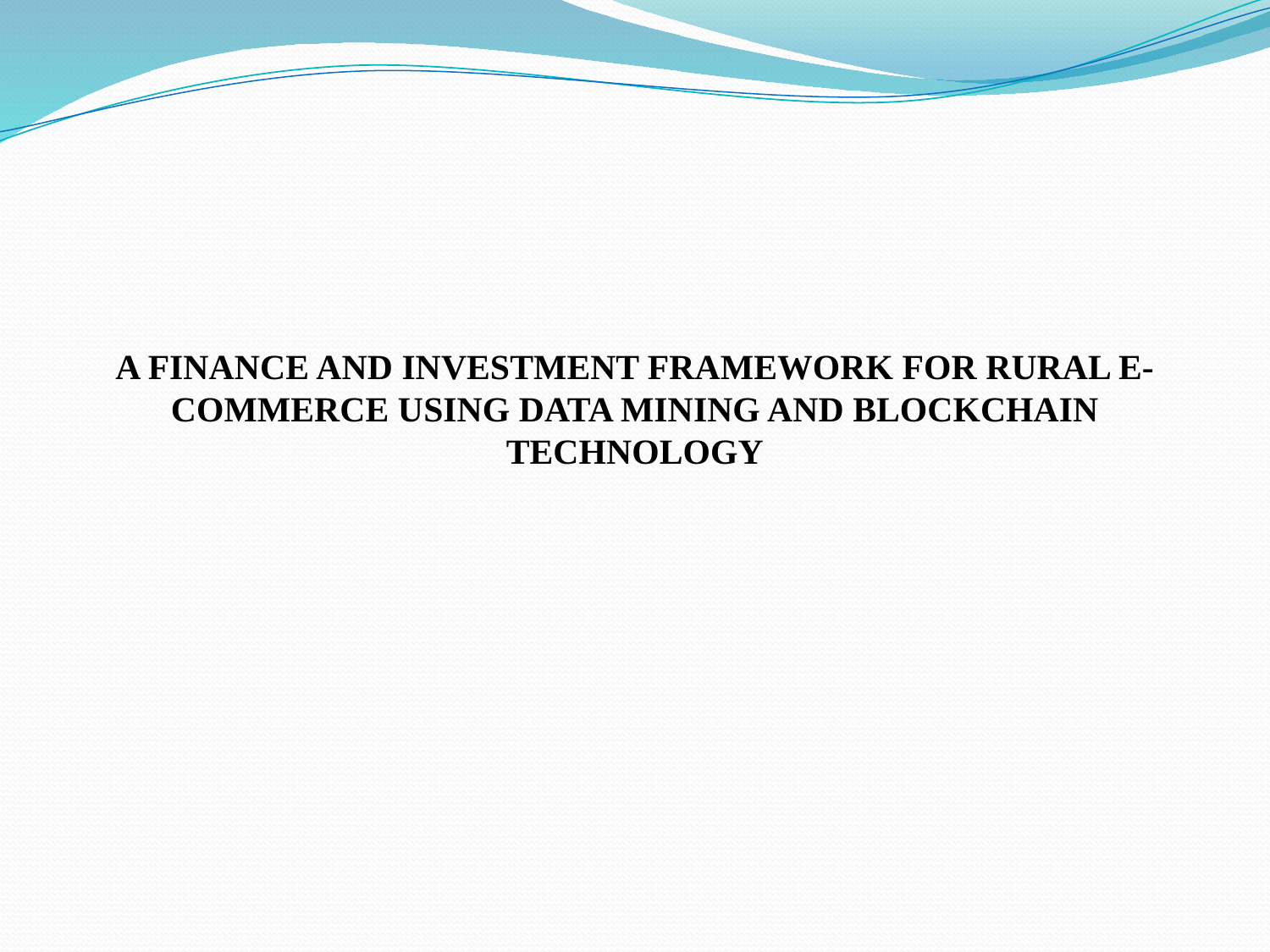

A FINANCE AND INVESTMENT FRAMEWORK FOR RURAL E-COMMERCE USING DATA MINING AND BLOCKCHAIN TECHNOLOGY